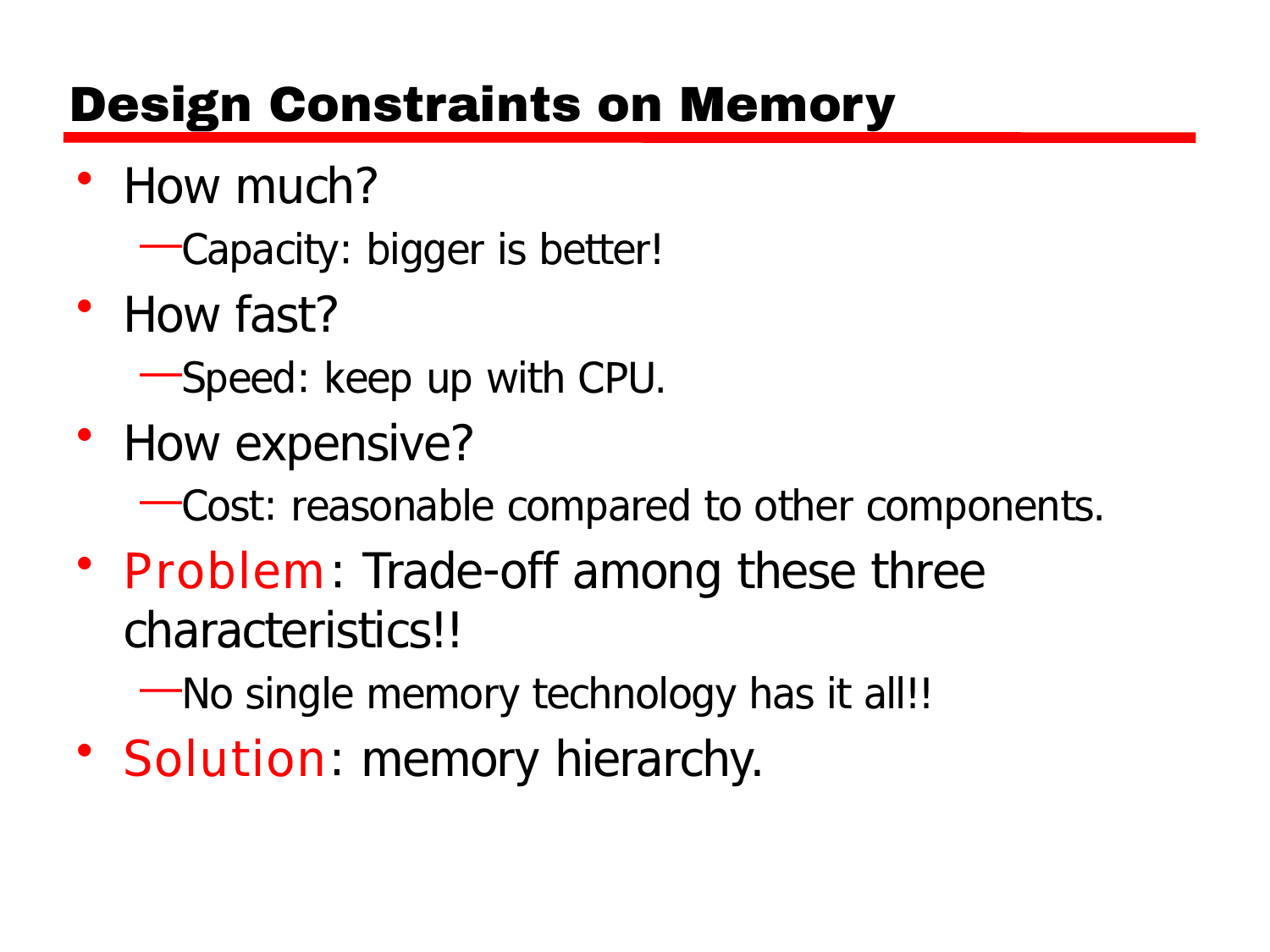

# Design Constraints on Memory
How much?
Capacity: bigger is better!
How fast?
Speed: keep up with CPU.
How expensive?
Cost: reasonable compared to other components.
Problem: Trade-off among these three characteristics!!
No single memory technology has it all!!
Solution: memory hierarchy.